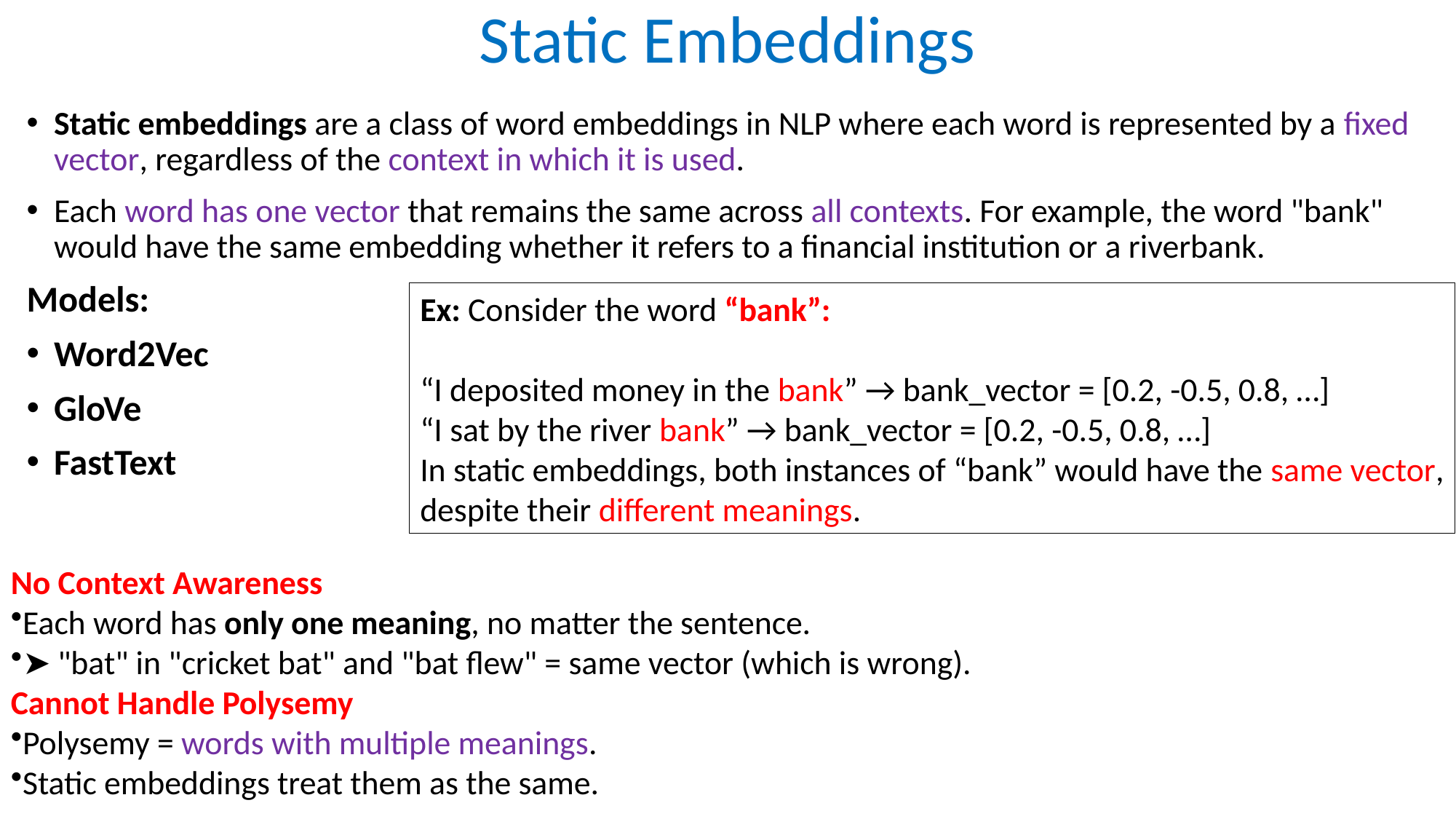

# Static Embeddings
Static embeddings are a class of word embeddings in NLP where each word is represented by a fixed vector, regardless of the context in which it is used.
Each word has one vector that remains the same across all contexts. For example, the word "bank" would have the same embedding whether it refers to a financial institution or a riverbank.
Models:
Word2Vec
GloVe
FastText

Ex: Consider the word “bank”:
“I deposited money in the bank” → bank_vector = [0.2, -0.5, 0.8, …]
“I sat by the river bank” → bank_vector = [0.2, -0.5, 0.8, …]
In static embeddings, both instances of “bank” would have the same vector, despite their different meanings.
No Context Awareness
Each word has only one meaning, no matter the sentence.
➤ "bat" in "cricket bat" and "bat flew" = same vector (which is wrong).
Cannot Handle Polysemy
Polysemy = words with multiple meanings.
Static embeddings treat them as the same.